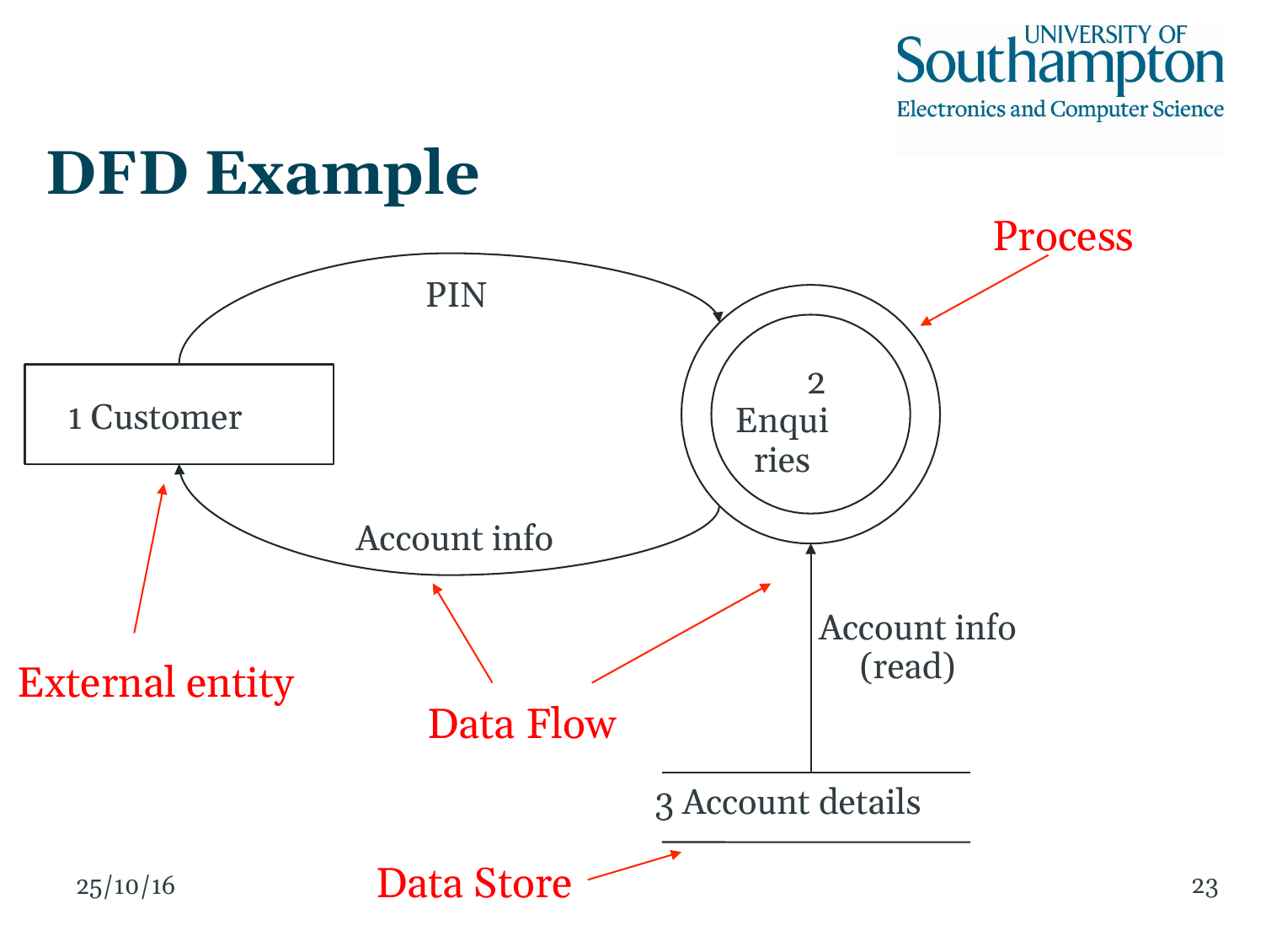

DFD
Example
Process

PIN

2
Enquiries

1 Customer

Account info

Account info
(read)
External entity
Data Flow

3 Account details

Data Store
23
25/10/16